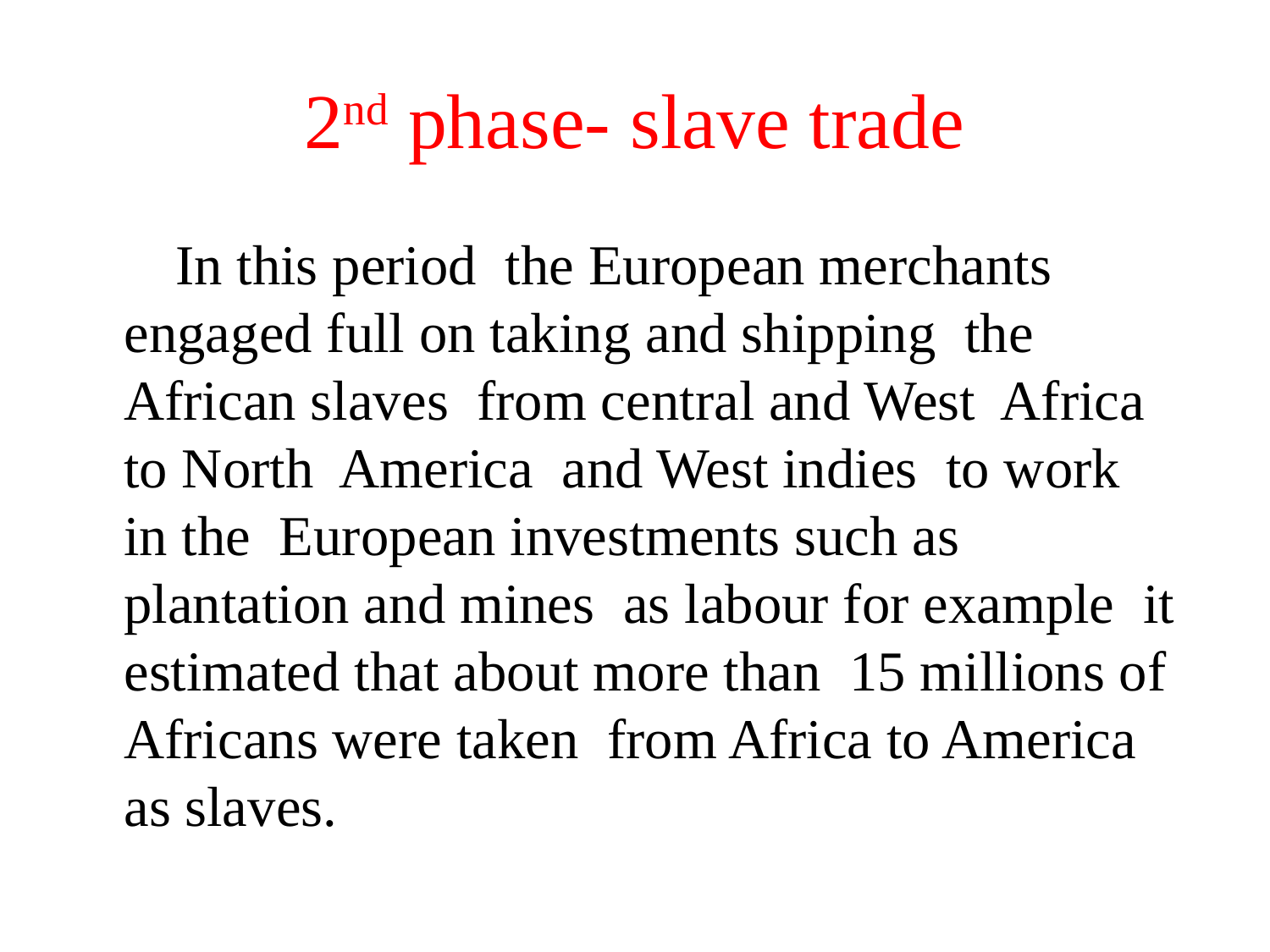

# 2nd phase- slave trade
       In this period  the European merchants engaged full on taking and shipping  the African slaves  from central and West  Africa to North  America  and West indies  to work  in the  European investments such as plantation and mines  as labour for example  it estimated that about more than  15 millions of Africans were taken  from Africa to America as slaves.